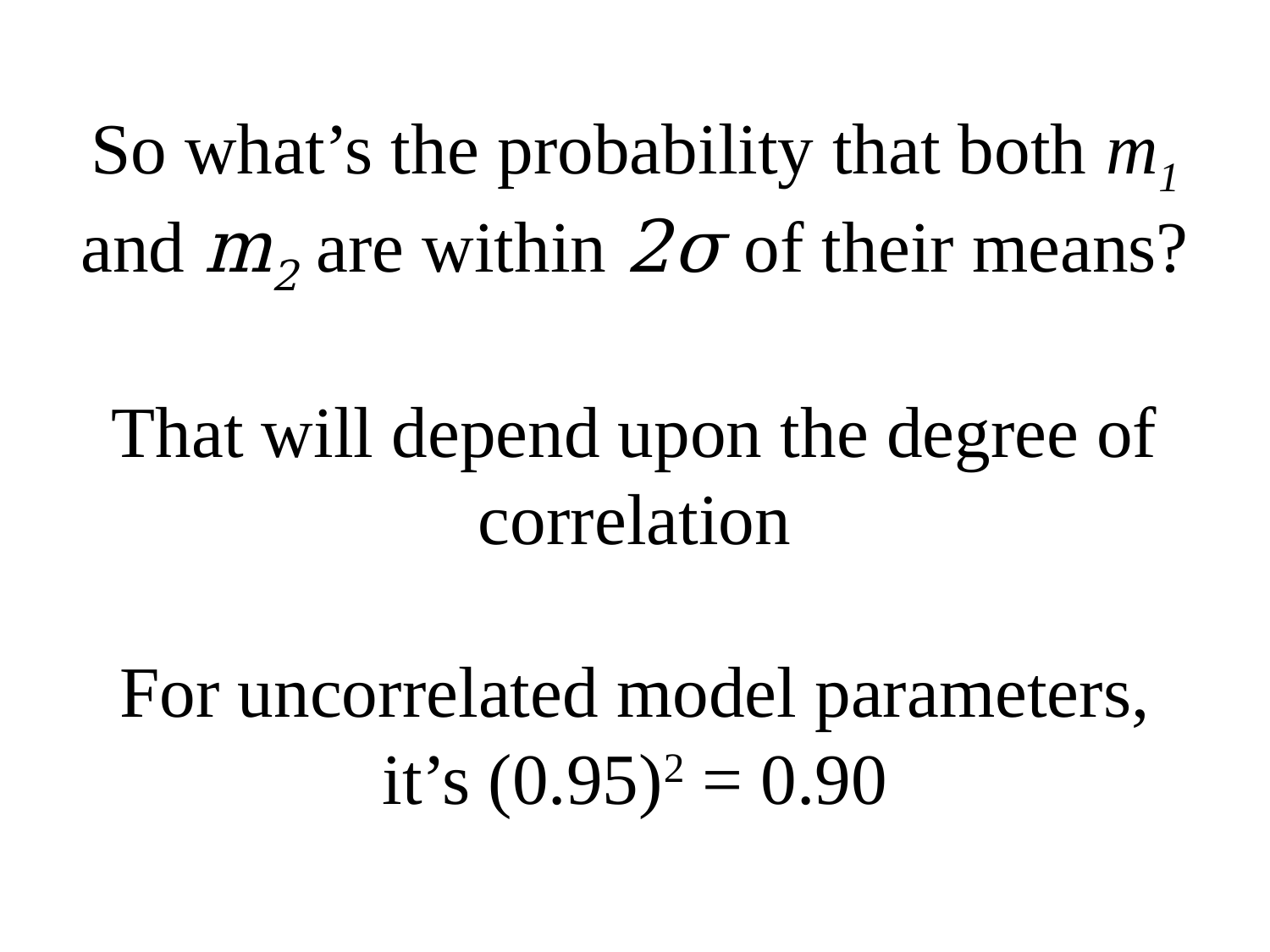

# So what’s the probability that both m1 and m2 are within 2σ of their means? That will depend upon the degree of correlation For uncorrelated model parameters, it’s (0.95)2 = 0.90